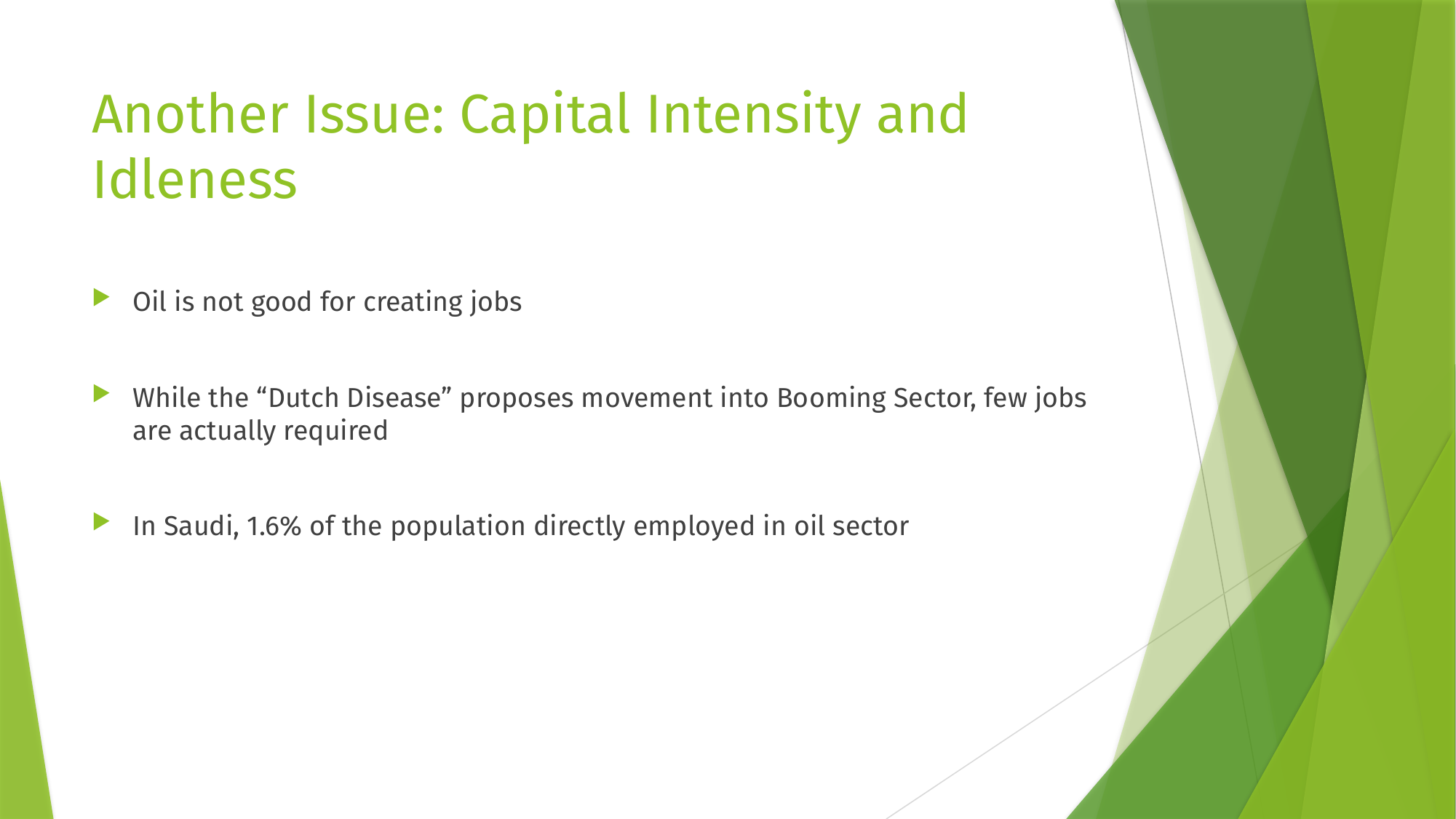

# Another Issue: Capital Intensity and Idleness

Oil is not good for creating jobs

While the “Dutch Disease” proposes movement into Booming Sector, few jobs are actually required

In Saudi, 1.6% of the population directly employed in oil sector